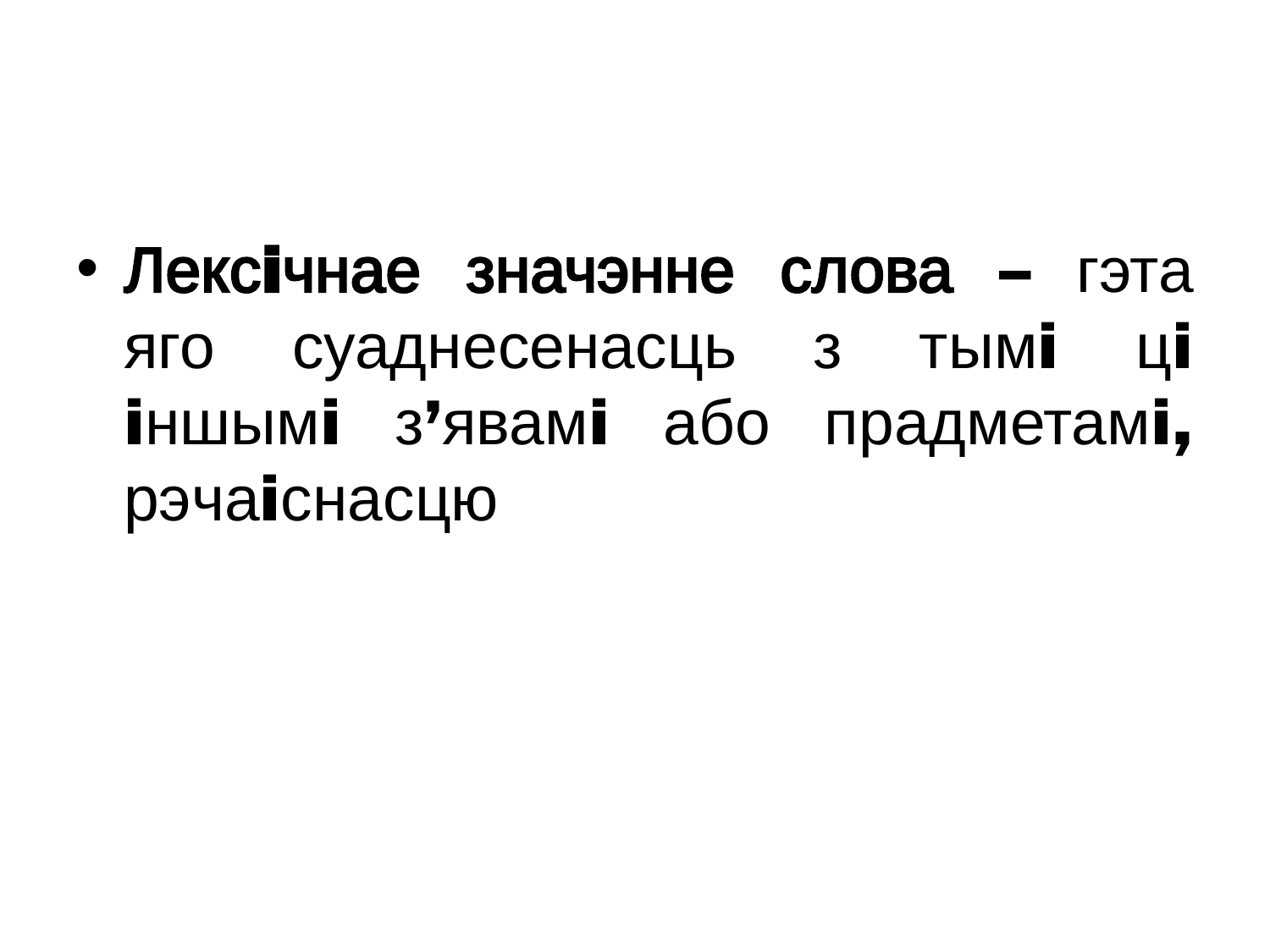

Лексiчнае значэнне слова – гэта яго суаднесенасць з тымi цi iншымi з’явамi або прадметамi, рэчаiснасцю